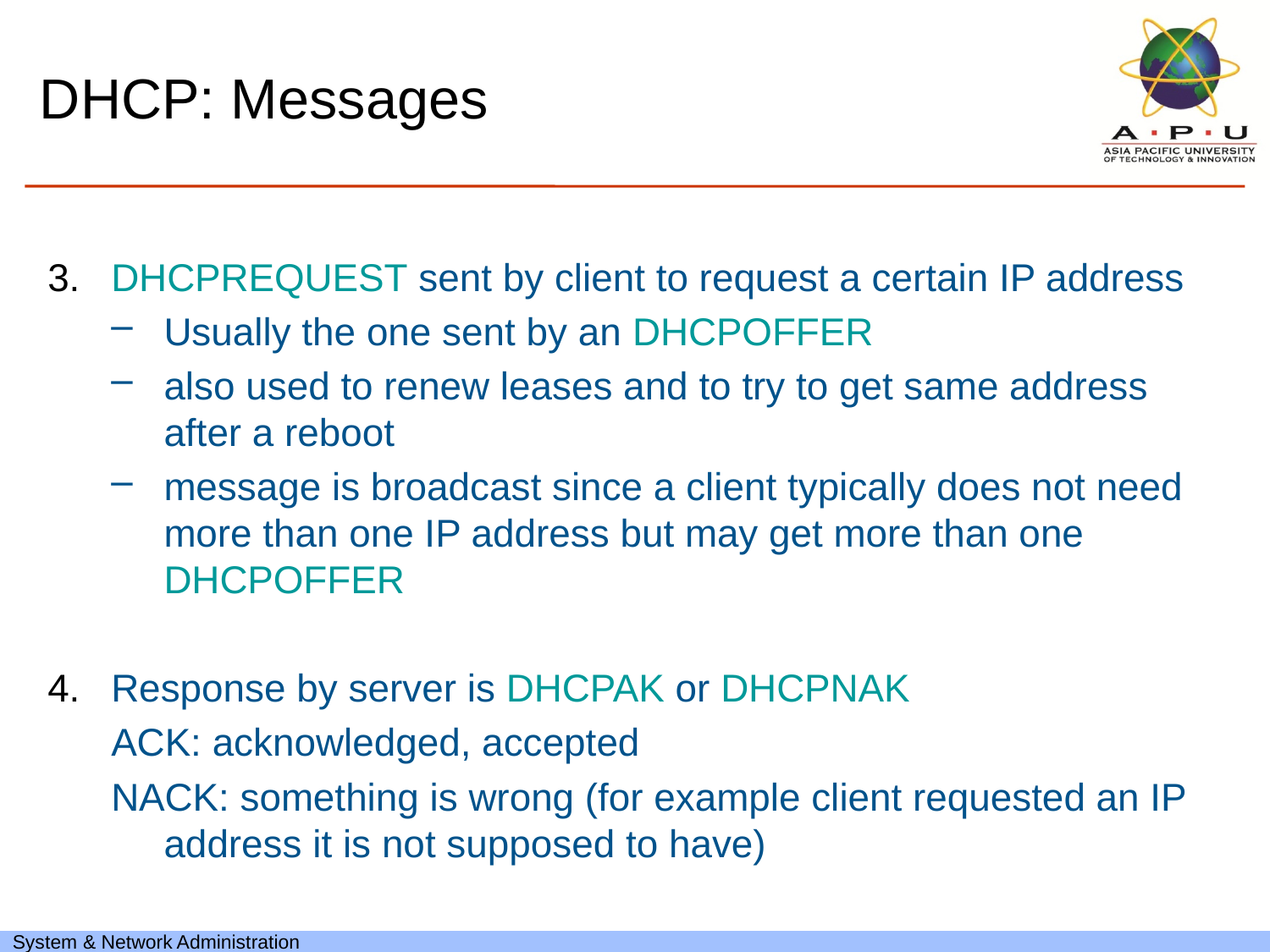

# DHCP: Messages
DHCPREQUEST sent by client to request a certain IP address
Usually the one sent by an DHCPOFFER
also used to renew leases and to try to get same address after a reboot
message is broadcast since a client typically does not need more than one IP address but may get more than one DHCPOFFER

Response by server is DHCPAK or DHCPNAK
ACK: acknowledged, accepted
NACK: something is wrong (for example client requested an IP address it is not supposed to have)